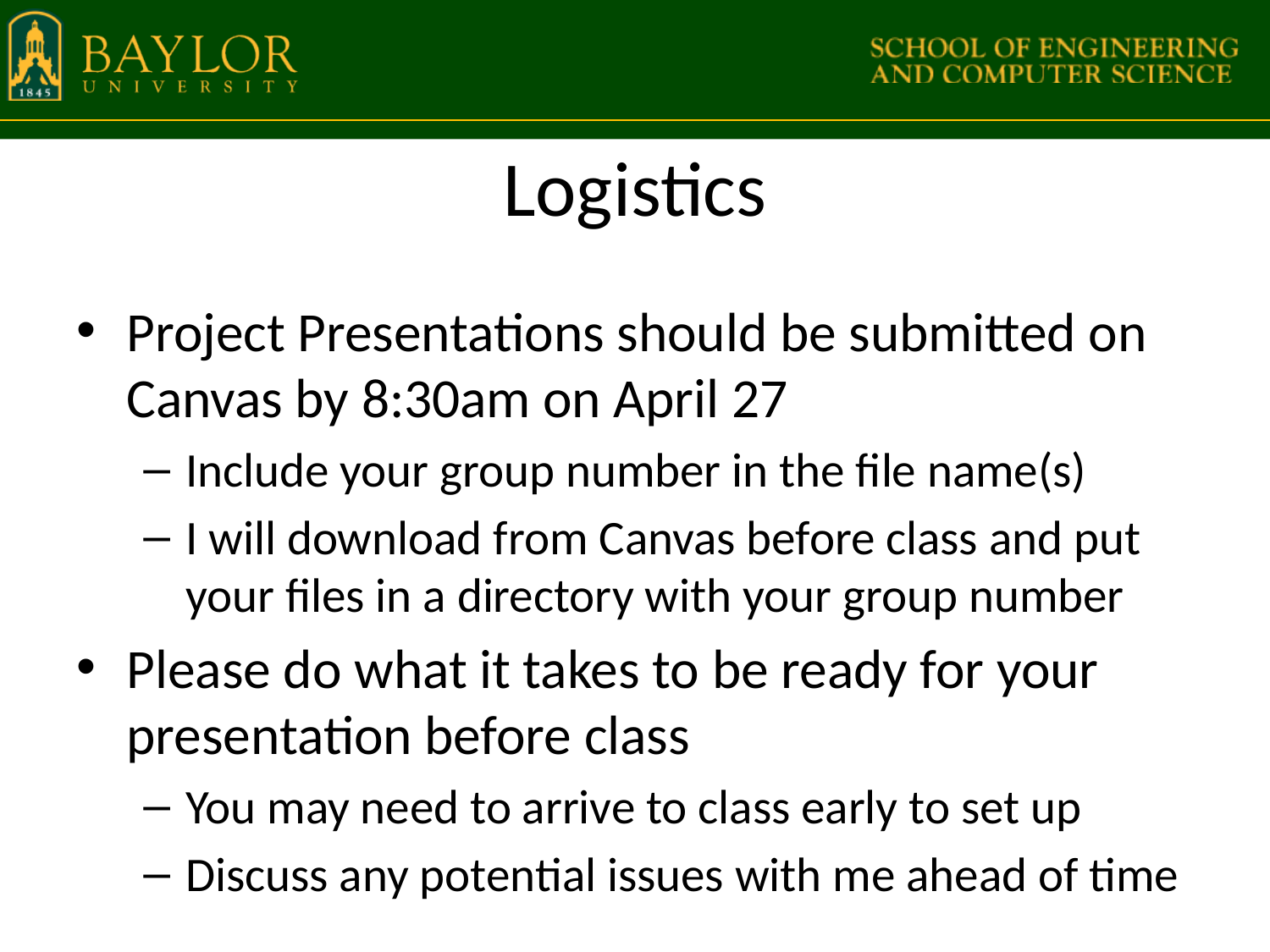

# Logistics
Project Presentations should be submitted on Canvas by 8:30am on April 27
Include your group number in the file name(s)
I will download from Canvas before class and put your files in a directory with your group number
Please do what it takes to be ready for your presentation before class
You may need to arrive to class early to set up
Discuss any potential issues with me ahead of time